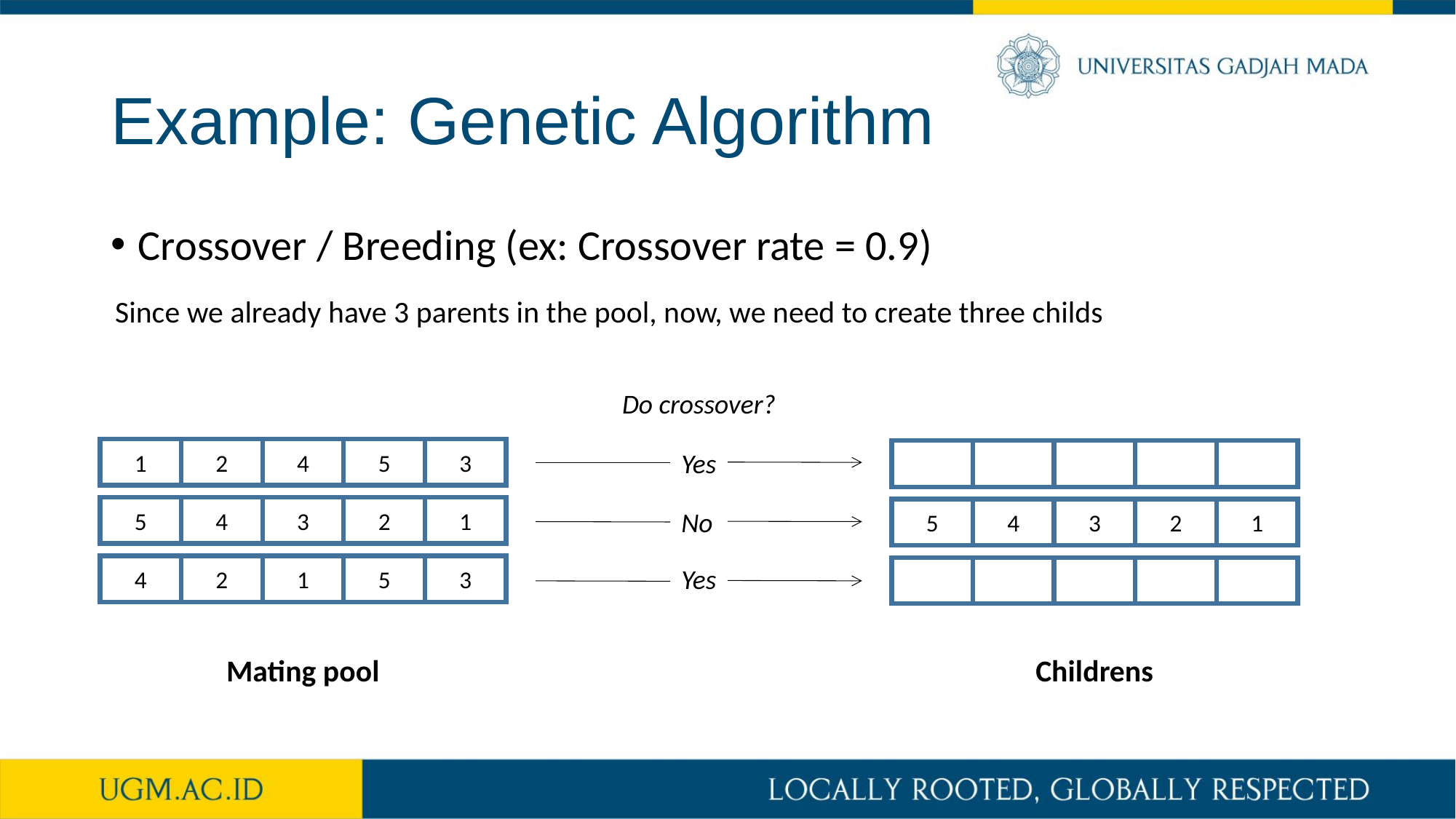

# Example: Genetic Algorithm
Crossover / Breeding (ex: Crossover rate = 0.9)

Since we already have 3 parents in the pool, now, we need to create three childs
Do crossover?
1
2
4
5
3
5
4
3
2
1
4
2
1
5
3
Yes

5
4
3
2
1

No
Yes
Mating pool
Childrens